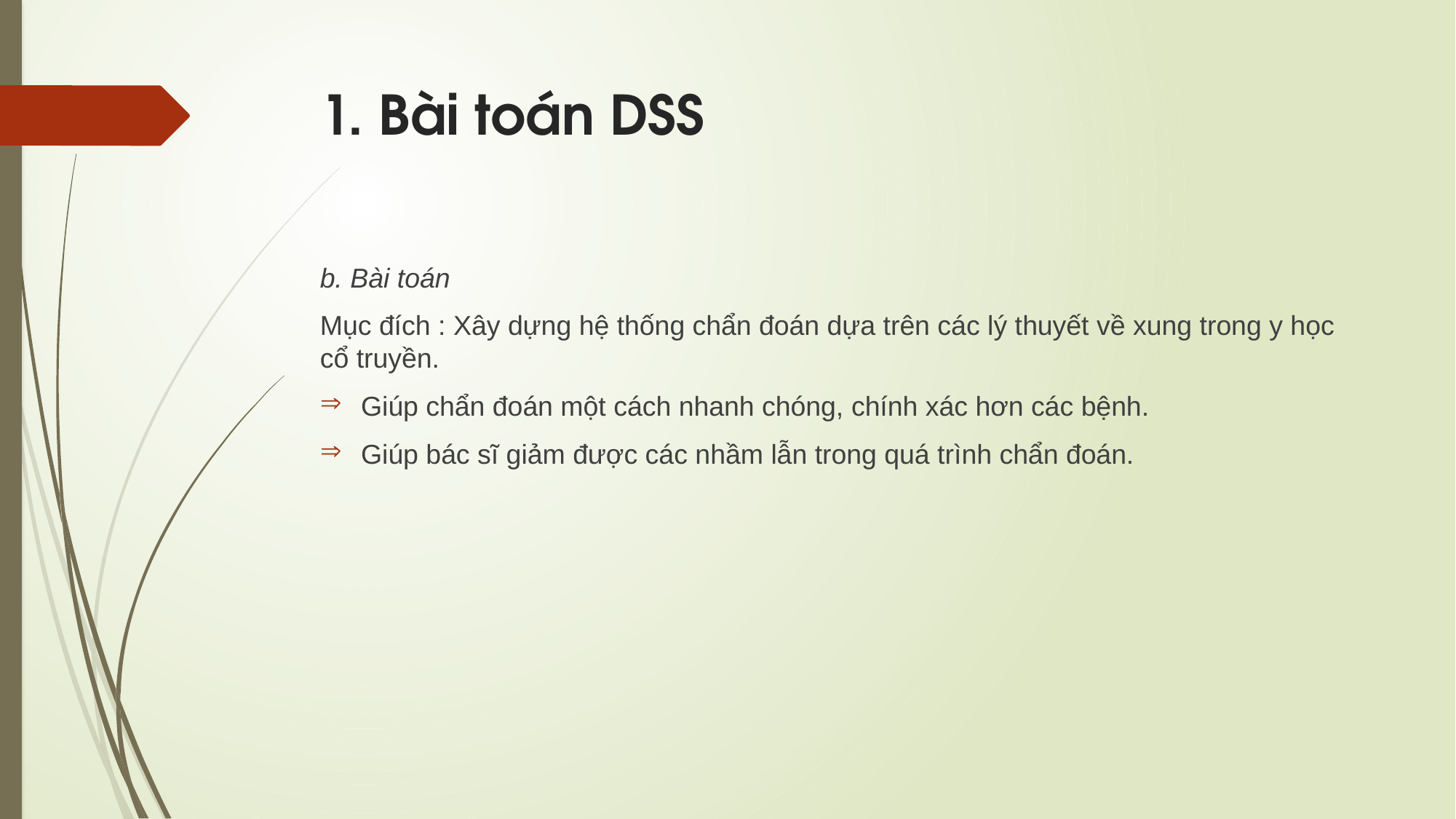

# 1. Bài toán DSS
b. Bài toán
Mục đích : Xây dựng hệ thống chẩn đoán dựa trên các lý thuyết về xung trong y học cổ truyền.
Giúp chẩn đoán một cách nhanh chóng, chính xác hơn các bệnh.
Giúp bác sĩ giảm được các nhầm lẫn trong quá trình chẩn đoán.